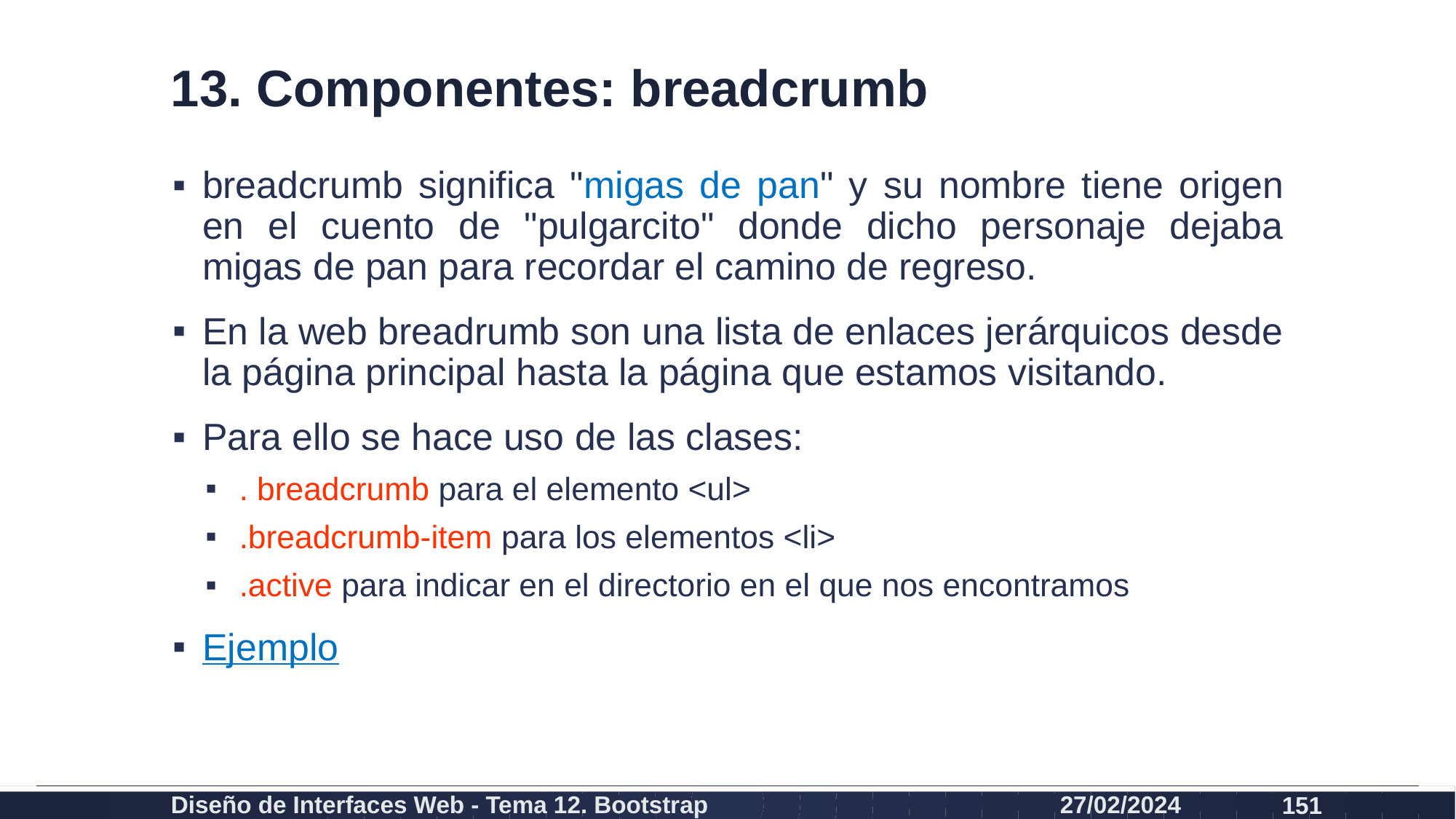

# 13. Componentes: breadcrumb
breadcrumb significa "migas de pan" y su nombre tiene origen en el cuento de "pulgarcito" donde dicho personaje dejaba migas de pan para recordar el camino de regreso.
En la web breadrumb son una lista de enlaces jerárquicos desde la página principal hasta la página que estamos visitando.
Para ello se hace uso de las clases:
. breadcrumb para el elemento <ul>
.breadcrumb-item para los elementos <li>
.active para indicar en el directorio en el que nos encontramos
Ejemplo
Diseño de Interfaces Web - Tema 12. Bootstrap
27/02/2024
151